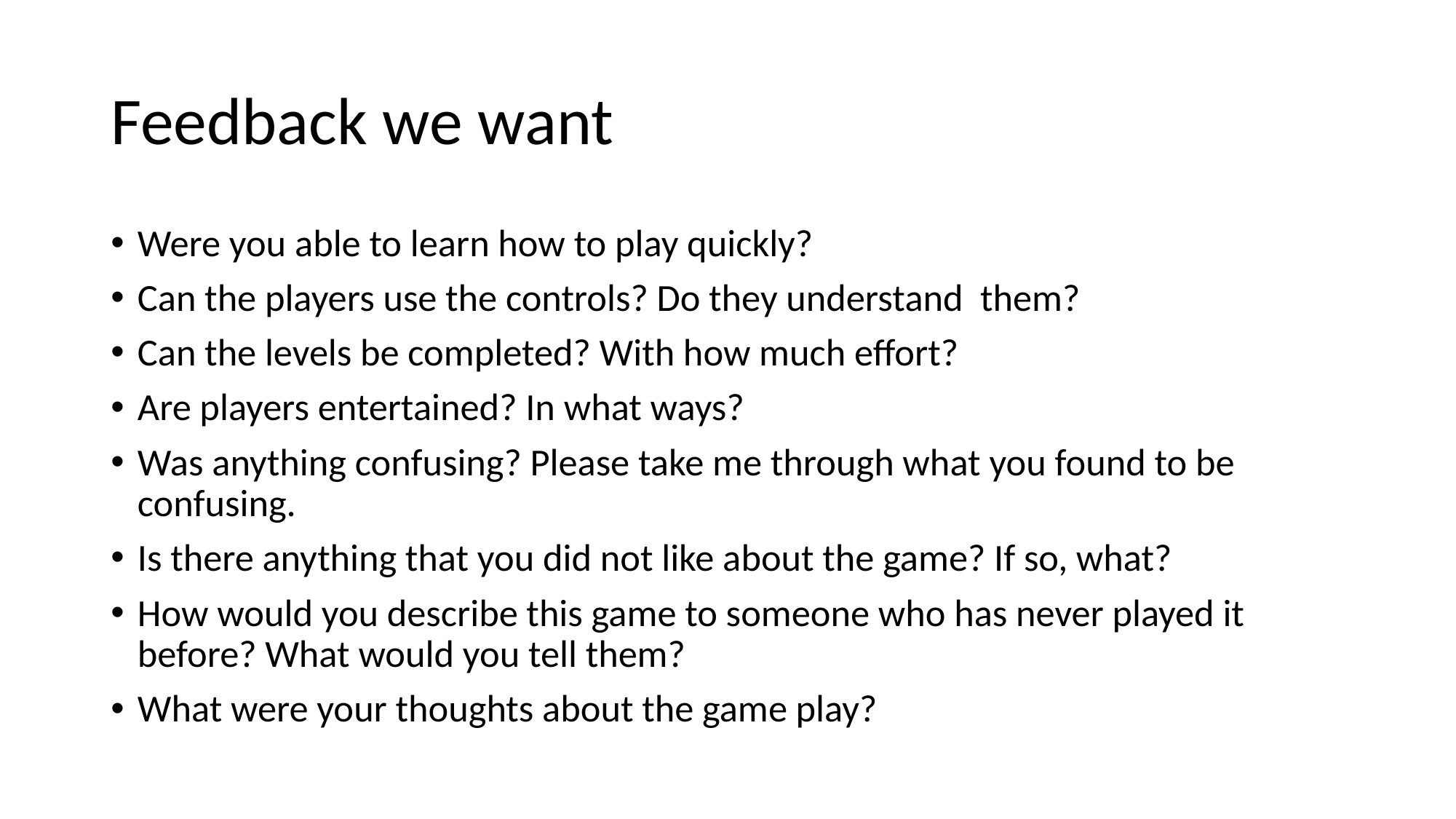

# Feedback we want
Were you able to learn how to play quickly?
Can the players use the controls? Do they understand  them?
Can the levels be completed? With how much effort?
Are players entertained? In what ways?
Was anything confusing? Please take me through what you found to be confusing.
Is there anything that you did not like about the game? If so, what?
How would you describe this game to someone who has never played it before? What would you tell them?
What were your thoughts about the game play?